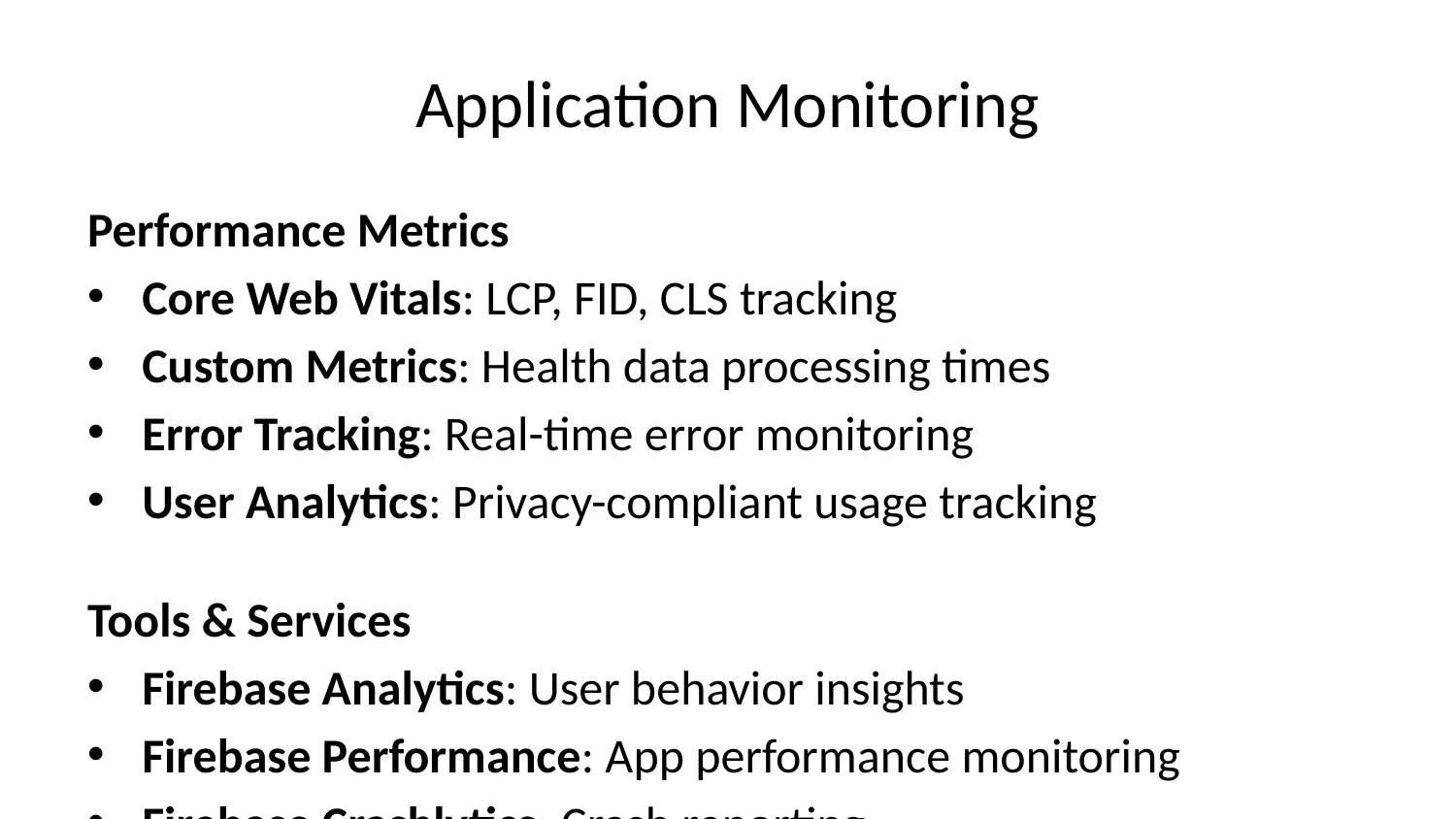

# Application Monitoring
Performance Metrics
Core Web Vitals: LCP, FID, CLS tracking
Custom Metrics: Health data processing times
Error Tracking: Real-time error monitoring
User Analytics: Privacy-compliant usage tracking
Tools & Services
Firebase Analytics: User behavior insights
Firebase Performance: App performance monitoring
Firebase Crashlytics: Crash reporting
Custom Dashboards: Business metrics tracking